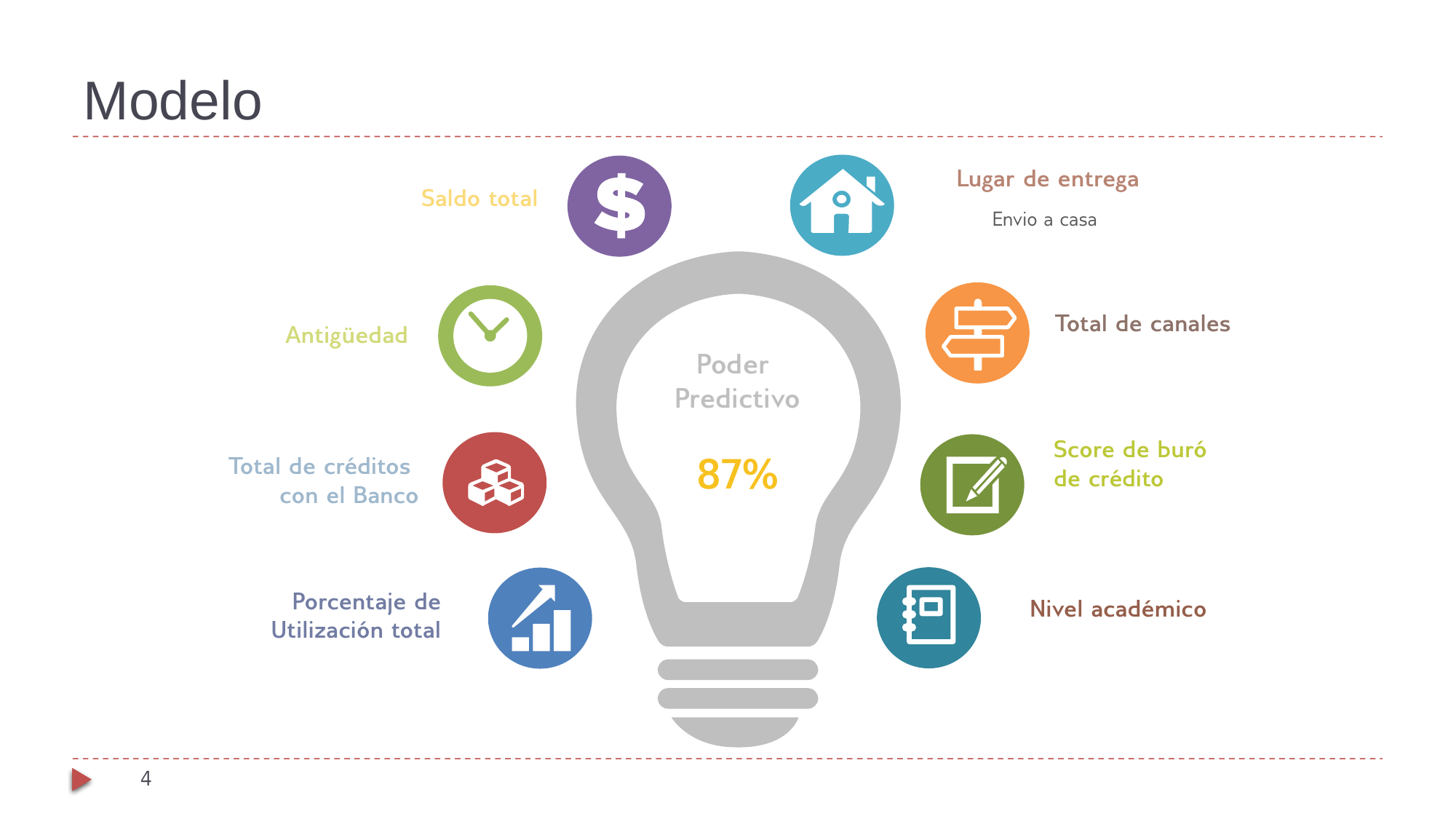

Modelo

Lugar de entrega

Saldo total

Envio a casa

Total de canales
Antigüedad
Poder
Predictivo

87%

Score de buró
de crédito

Total de créditos
con el Banco

Porcentaje de
Utilización total

Nivel académico

4